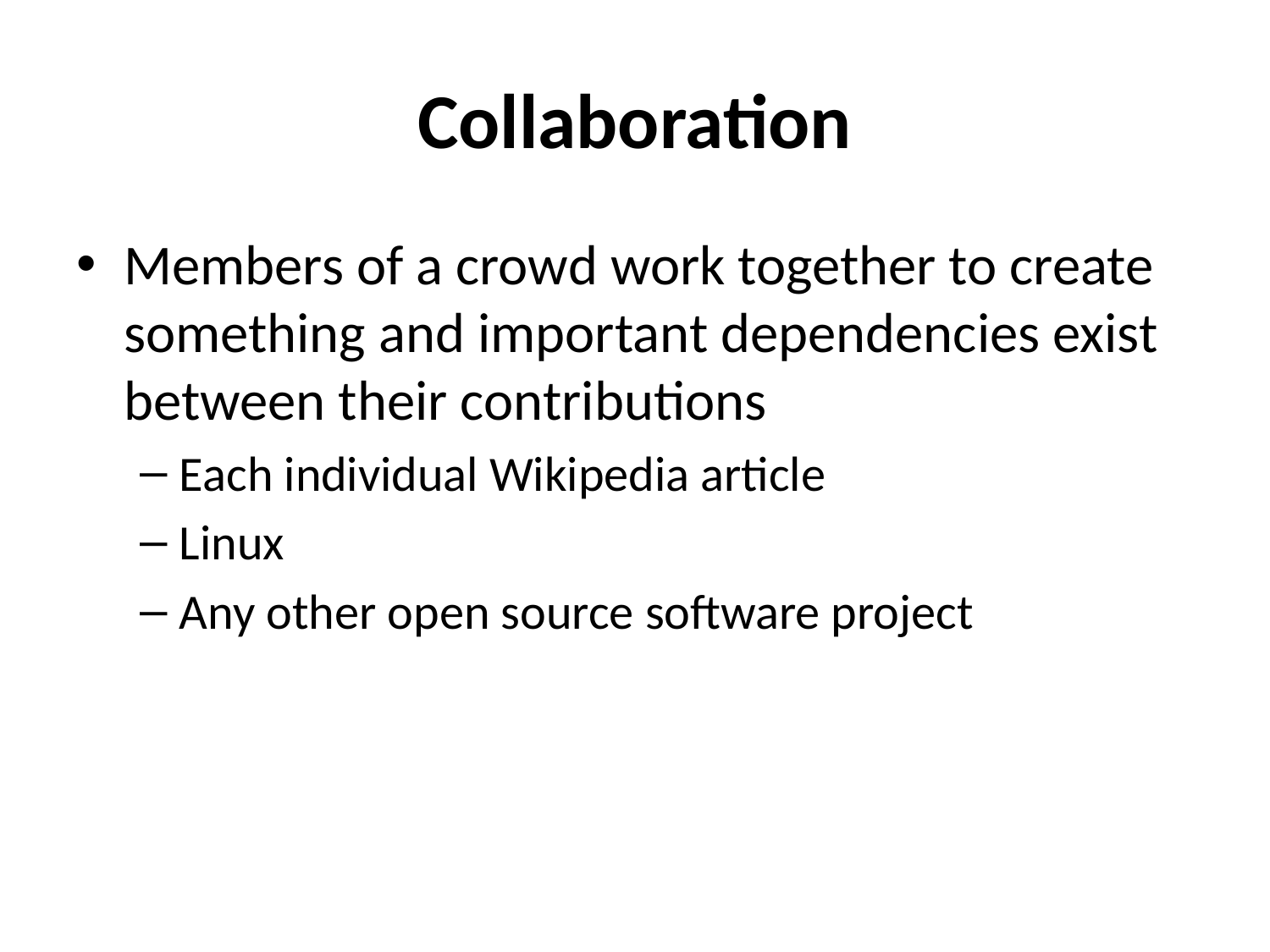

# Collaboration
Members of a crowd work together to create something and important dependencies exist between their contributions
Each individual Wikipedia article
Linux
Any other open source software project